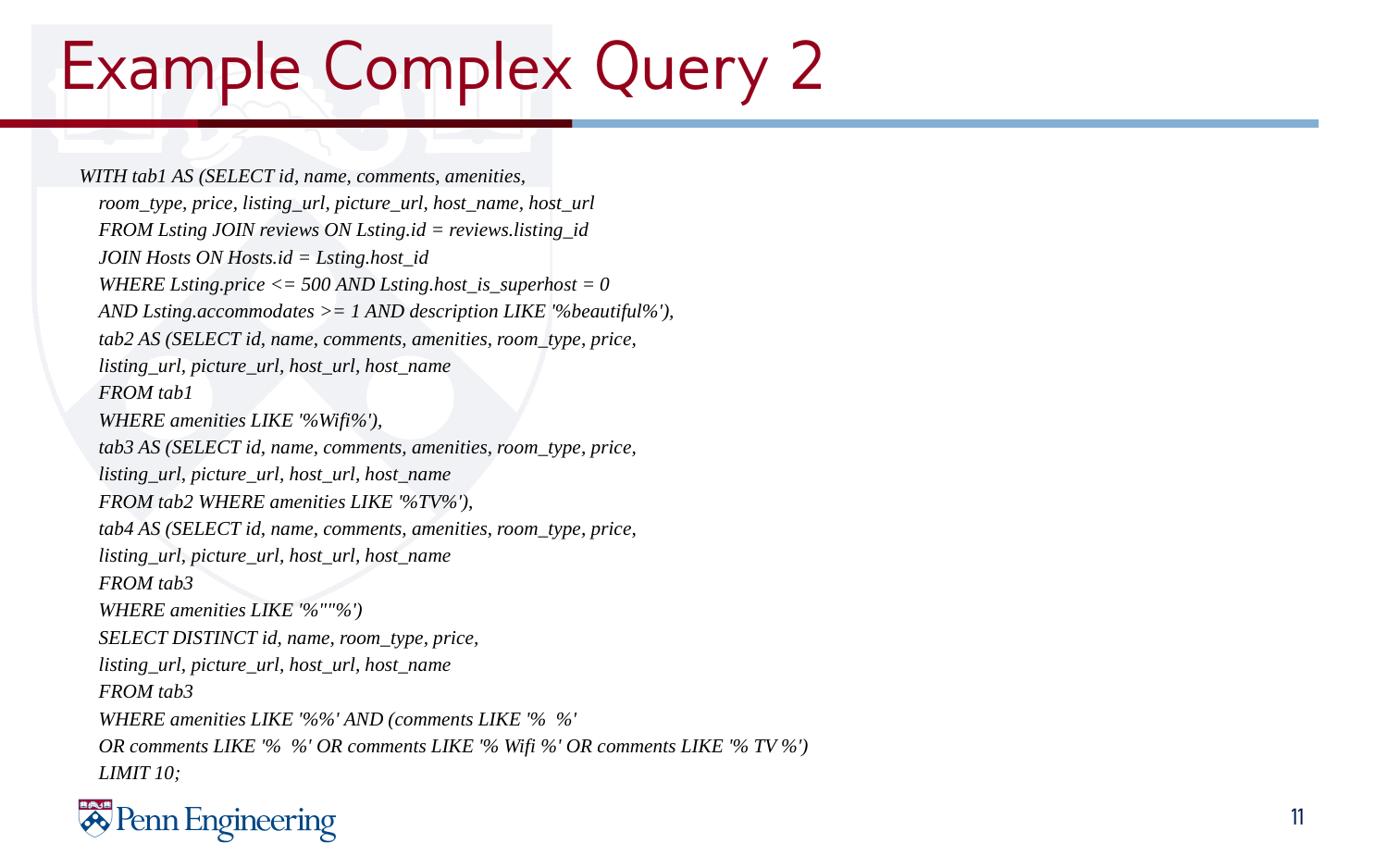

# Example Complex Query 2
WITH tab1 AS (SELECT id, name, comments, amenities,
    room_type, price, listing_url, picture_url, host_name, host_url
    FROM Lsting JOIN reviews ON Lsting.id = reviews.listing_id
    JOIN Hosts ON Hosts.id = Lsting.host_id
    WHERE Lsting.price <= 500 AND Lsting.host_is_superhost = 0
    AND Lsting.accommodates >= 1 AND description LIKE '%beautiful%'),
    tab2 AS (SELECT id, name, comments, amenities, room_type, price,
    listing_url, picture_url, host_url, host_name
    FROM tab1
    WHERE amenities LIKE '%Wifi%'),
    tab3 AS (SELECT id, name, comments, amenities, room_type, price,
    listing_url, picture_url, host_url, host_name
    FROM tab2 WHERE amenities LIKE '%TV%'),
    tab4 AS (SELECT id, name, comments, amenities, room_type, price,
    listing_url, picture_url, host_url, host_name
    FROM tab3
    WHERE amenities LIKE '%""%')
    SELECT DISTINCT id, name, room_type, price,
    listing_url, picture_url, host_url, host_name
    FROM tab3
    WHERE amenities LIKE '%%' AND (comments LIKE '%  %'
    OR comments LIKE '%  %' OR comments LIKE '% Wifi %' OR comments LIKE '% TV %')
    LIMIT 10;
11